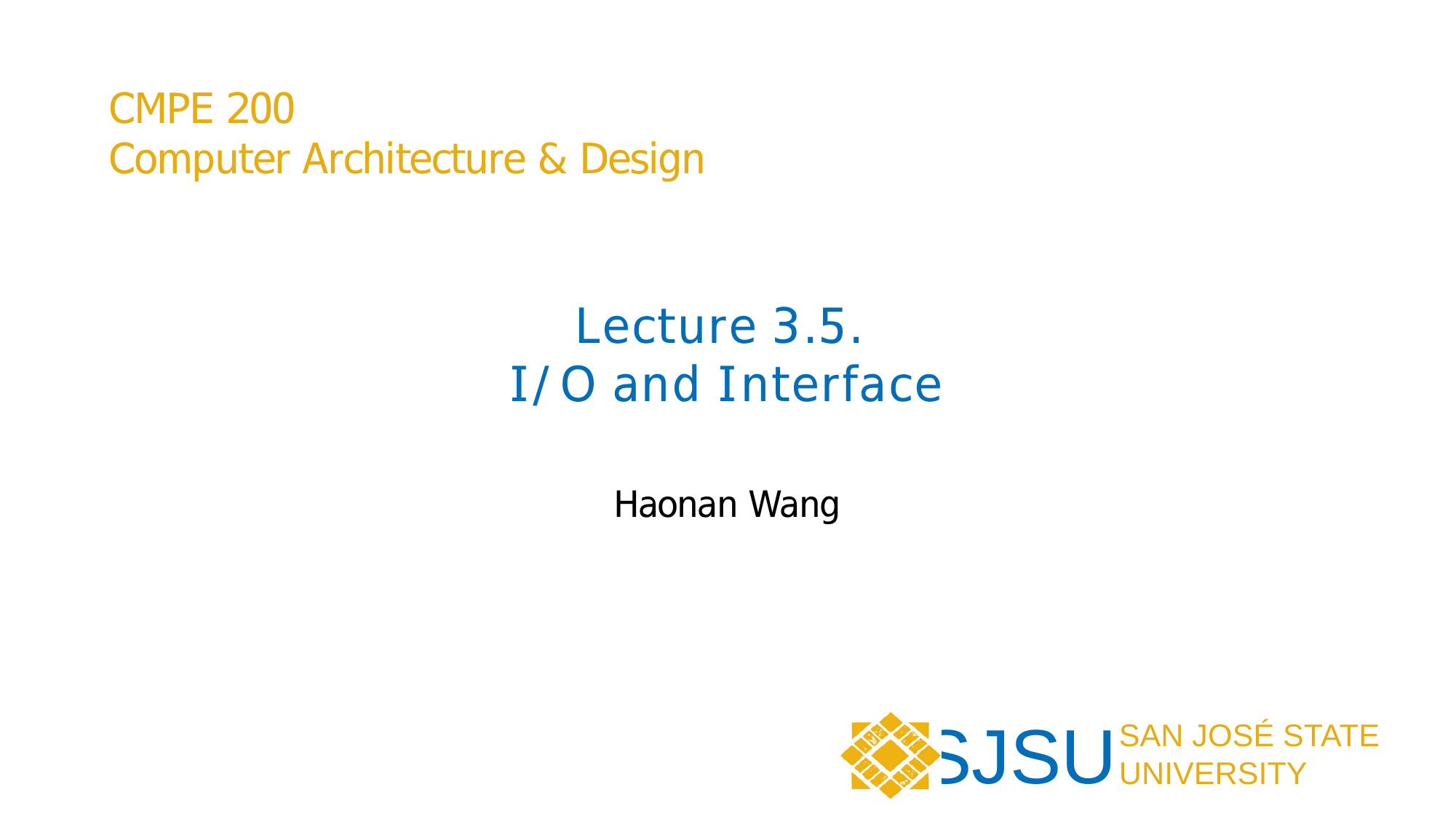

CMPE 200
Computer Architecture & Design
# Lecture 3.5. I/O and Interface
Haonan Wang